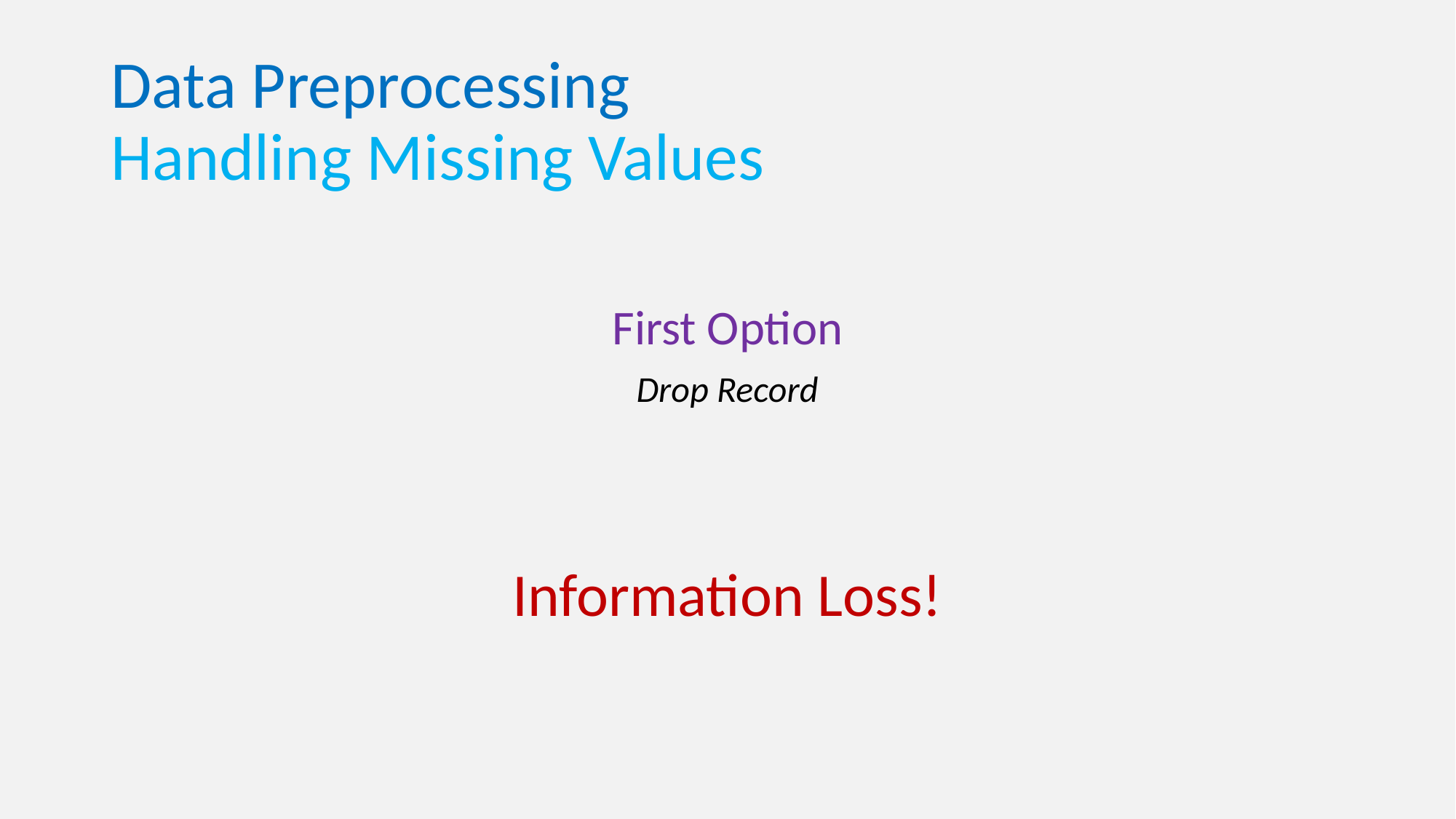

# Data Preprocessing Handling Missing Values
First Option
Drop Record
Information Loss!